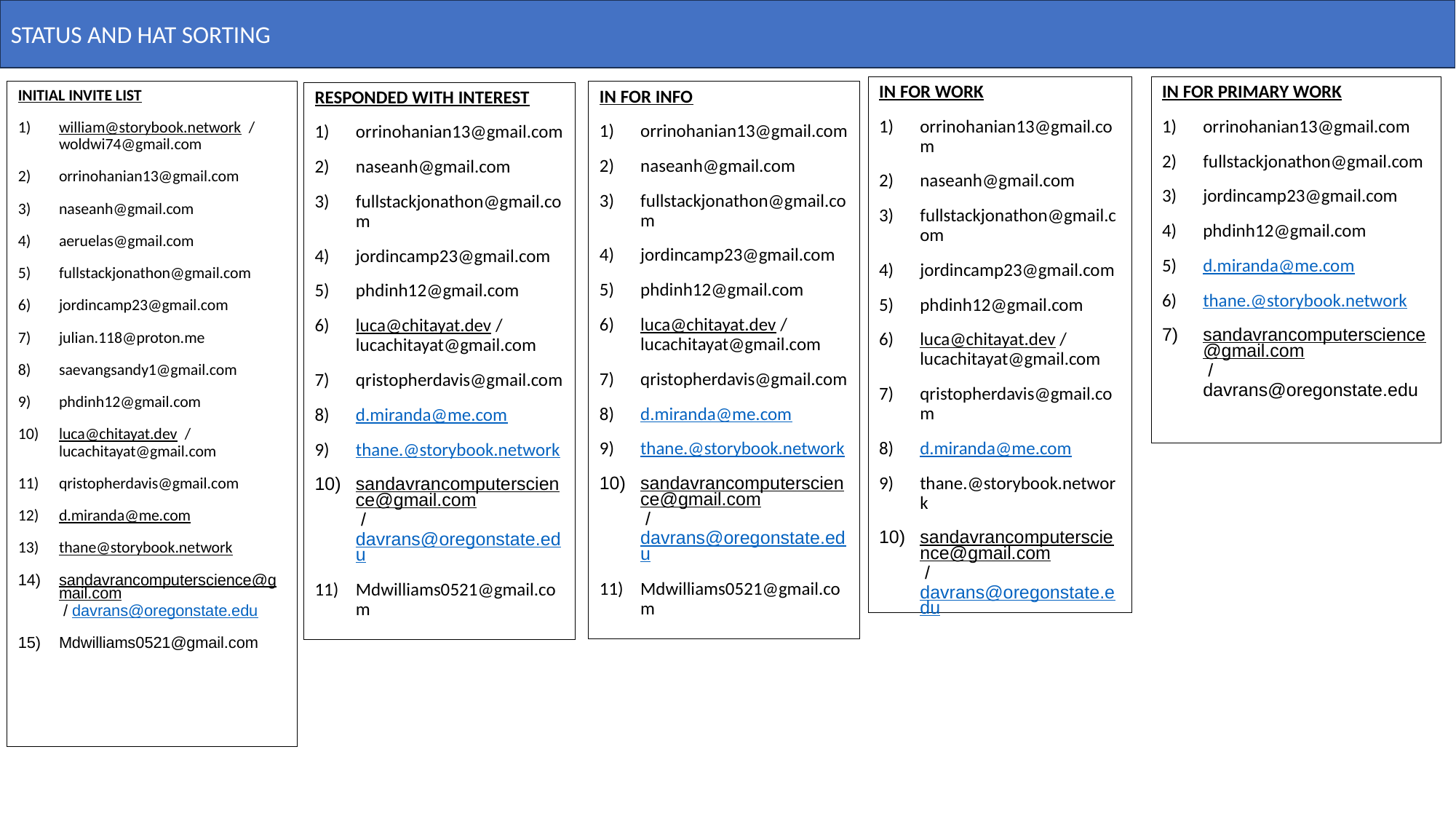

STATUS AND HAT SORTING
IN FOR WORK
orrinohanian13@gmail.com
naseanh@gmail.com
fullstackjonathon@gmail.com
jordincamp23@gmail.com
phdinh12@gmail.com
luca@chitayat.dev / lucachitayat@gmail.com
qristopherdavis@gmail.com
d.miranda@me.com
thane.@storybook.network
sandavrancomputerscience@gmail.com / davrans@oregonstate.edu

IN FOR PRIMARY WORK
orrinohanian13@gmail.com
fullstackjonathon@gmail.com
jordincamp23@gmail.com
phdinh12@gmail.com
d.miranda@me.com
thane.@storybook.network
sandavrancomputerscience@gmail.com / davrans@oregonstate.edu

INITIAL INVITE LIST
william@storybook.network  / woldwi74@gmail.com
orrinohanian13@gmail.com
naseanh@gmail.com
aeruelas@gmail.com
fullstackjonathon@gmail.com
jordincamp23@gmail.com
julian.118@proton.me
saevangsandy1@gmail.com
phdinh12@gmail.com
luca@chitayat.dev  / lucachitayat@gmail.com
qristopherdavis@gmail.com
d.miranda@me.com
thane@storybook.network
sandavrancomputerscience@gmail.com / davrans@oregonstate.edu
Mdwilliams0521@gmail.com

IN FOR INFO
orrinohanian13@gmail.com
naseanh@gmail.com
fullstackjonathon@gmail.com
jordincamp23@gmail.com
phdinh12@gmail.com
luca@chitayat.dev / lucachitayat@gmail.com
qristopherdavis@gmail.com
d.miranda@me.com
thane.@storybook.network
sandavrancomputerscience@gmail.com / davrans@oregonstate.edu
Mdwilliams0521@gmail.com

RESPONDED WITH INTEREST
orrinohanian13@gmail.com
naseanh@gmail.com
fullstackjonathon@gmail.com
jordincamp23@gmail.com
phdinh12@gmail.com
luca@chitayat.dev /  lucachitayat@gmail.com
qristopherdavis@gmail.com
d.miranda@me.com
thane.@storybook.network
sandavrancomputerscience@gmail.com / davrans@oregonstate.edu
Mdwilliams0521@gmail.com